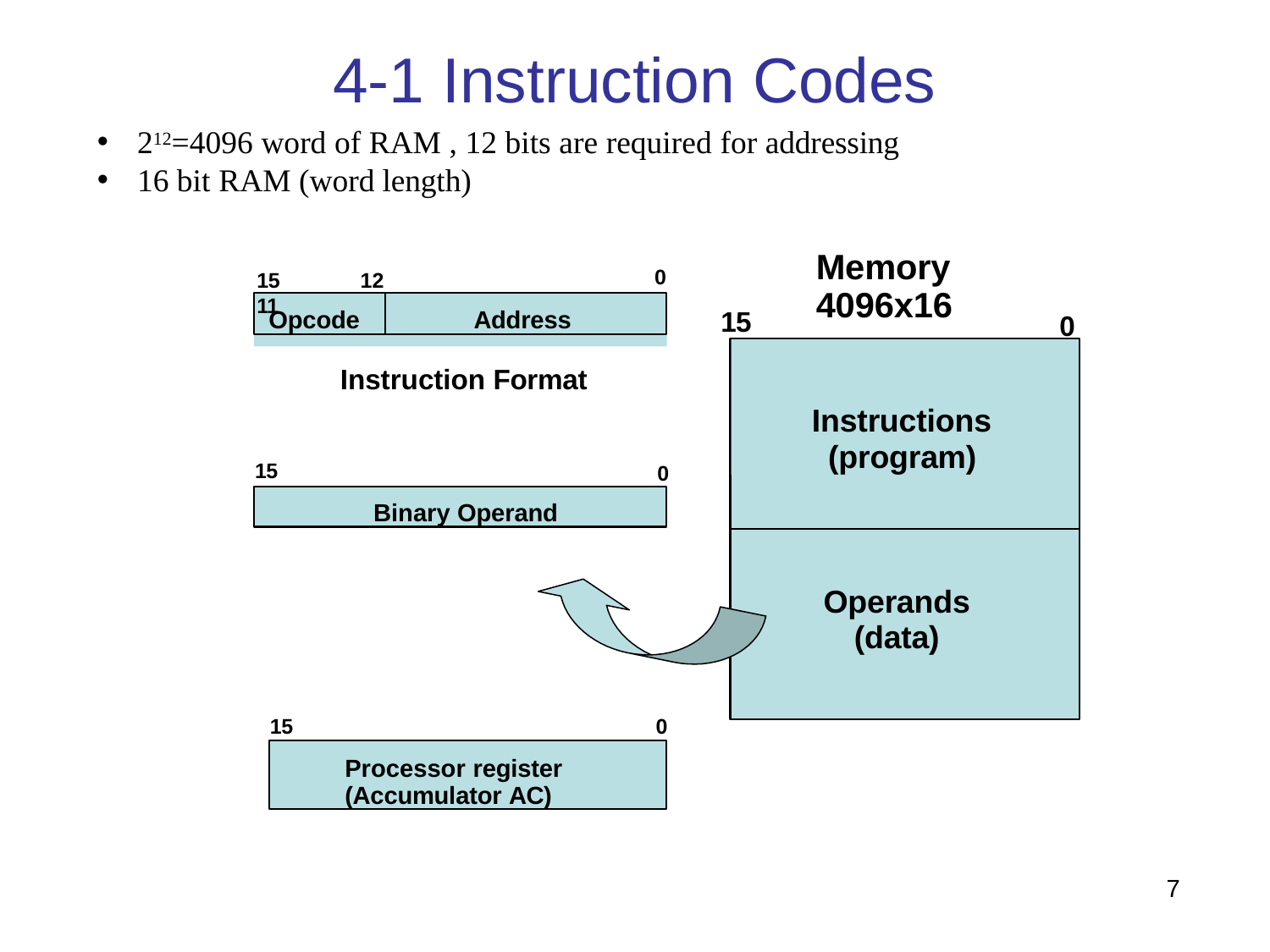

# 4-1 Instruction Codes
212=4096 word of RAM , 12 bits are required for addressing
16 bit RAM (word length)
Memory 4096x16
0
15	12 11

Opcode
Address
15
0

Instructions
(program)
Instruction Format
15
0
Binary Operand

Operands
(data)
15	0
Processor register (Accumulator AC)
7